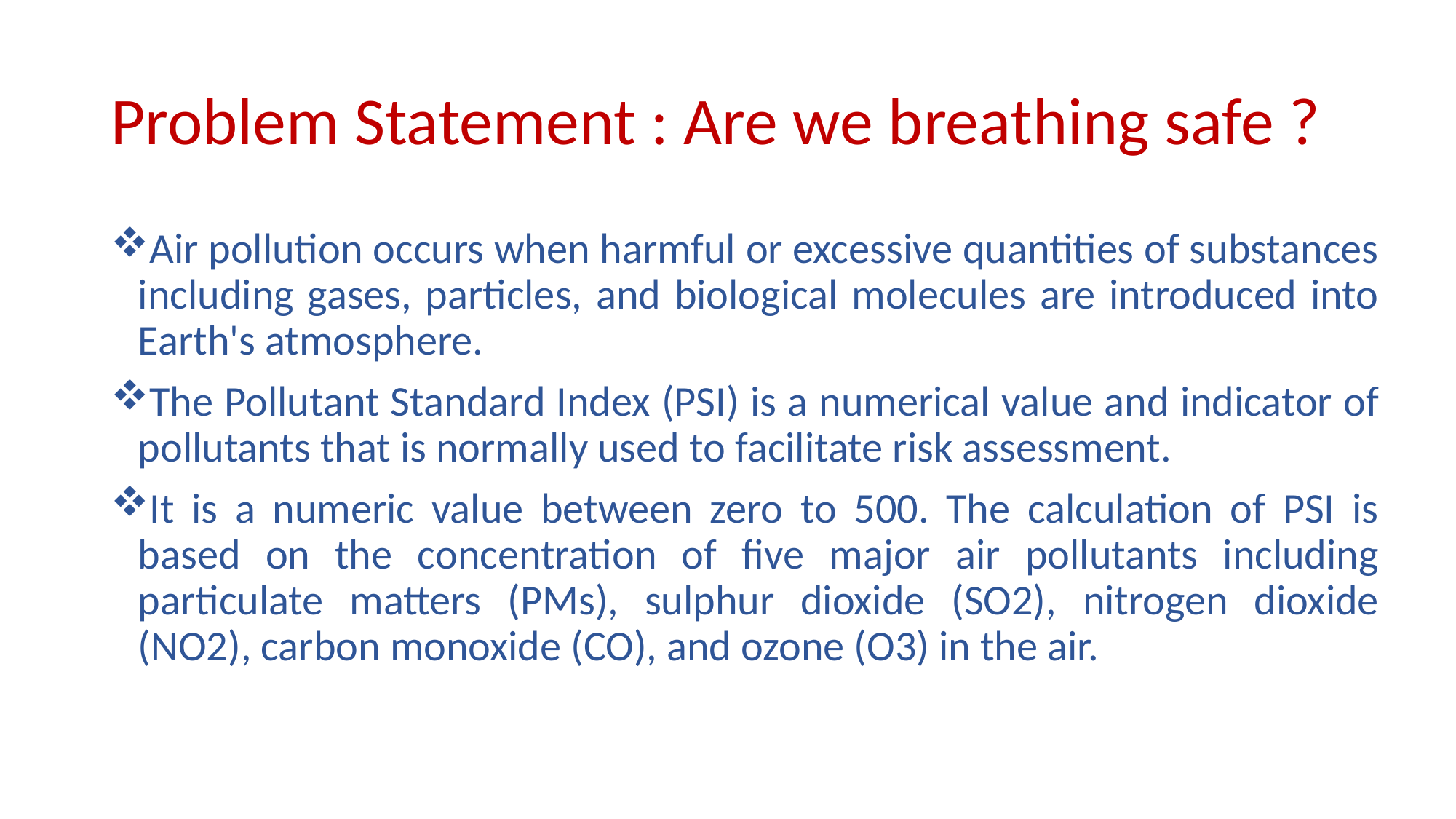

# Problem Statement : Are we breathing safe ?
Air pollution occurs when harmful or excessive quantities of substances including gases, particles, and biological molecules are introduced into Earth's atmosphere.
The Pollutant Standard Index (PSI) is a numerical value and indicator of pollutants that is normally used to facilitate risk assessment.
It is a numeric value between zero to 500. The calculation of PSI is based on the concentration of five major air pollutants including particulate matters (PMs), sulphur dioxide (SO2), nitrogen dioxide (NO2), carbon monoxide (CO), and ozone (O3) in the air.